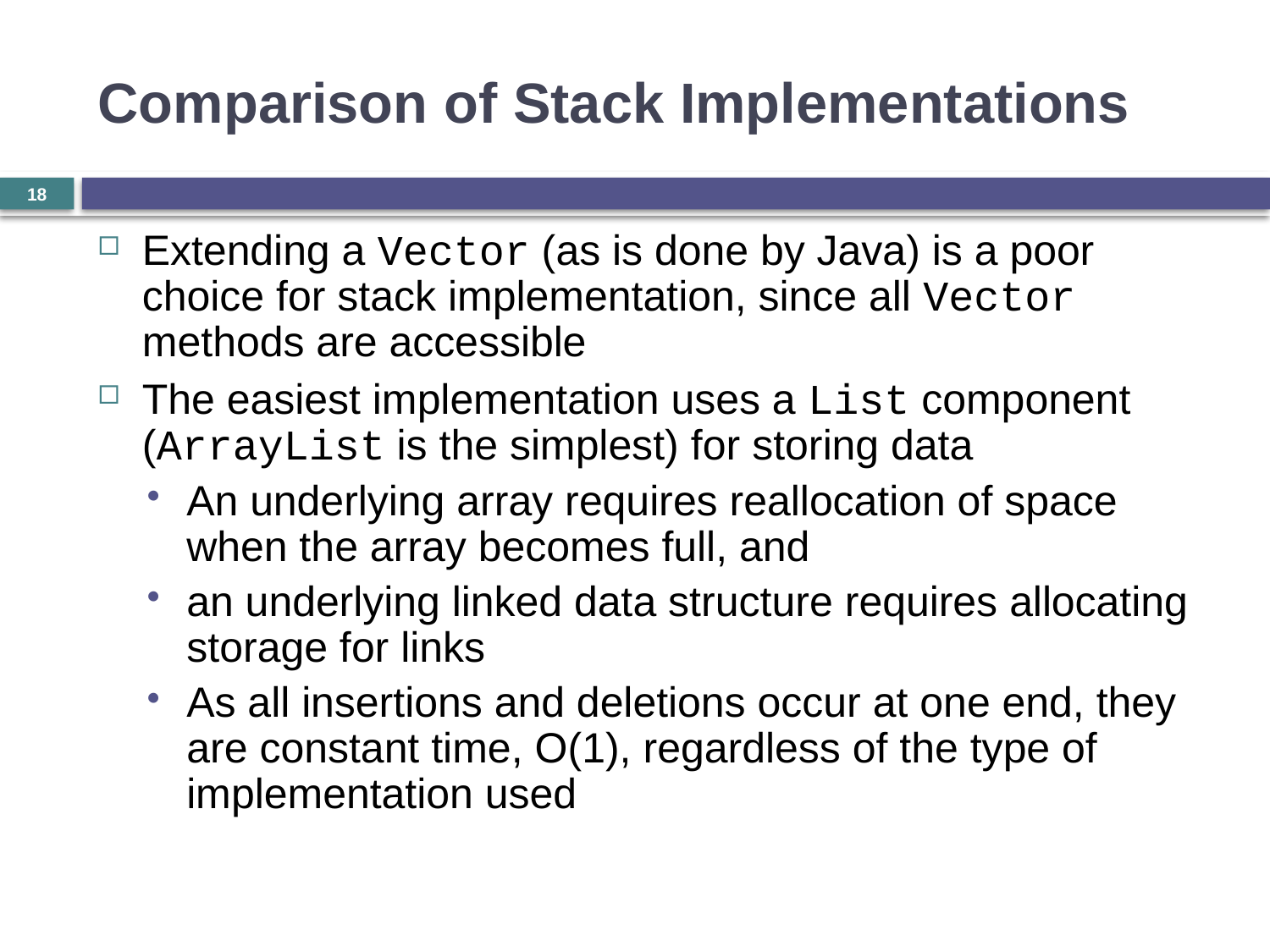

# Comparison of Stack Implementations
18
Extending a Vector (as is done by Java) is a poor choice for stack implementation, since all Vector methods are accessible
The easiest implementation uses a List component (ArrayList is the simplest) for storing data
An underlying array requires reallocation of space when the array becomes full, and
an underlying linked data structure requires allocating storage for links
As all insertions and deletions occur at one end, they are constant time, O(1), regardless of the type of implementation used